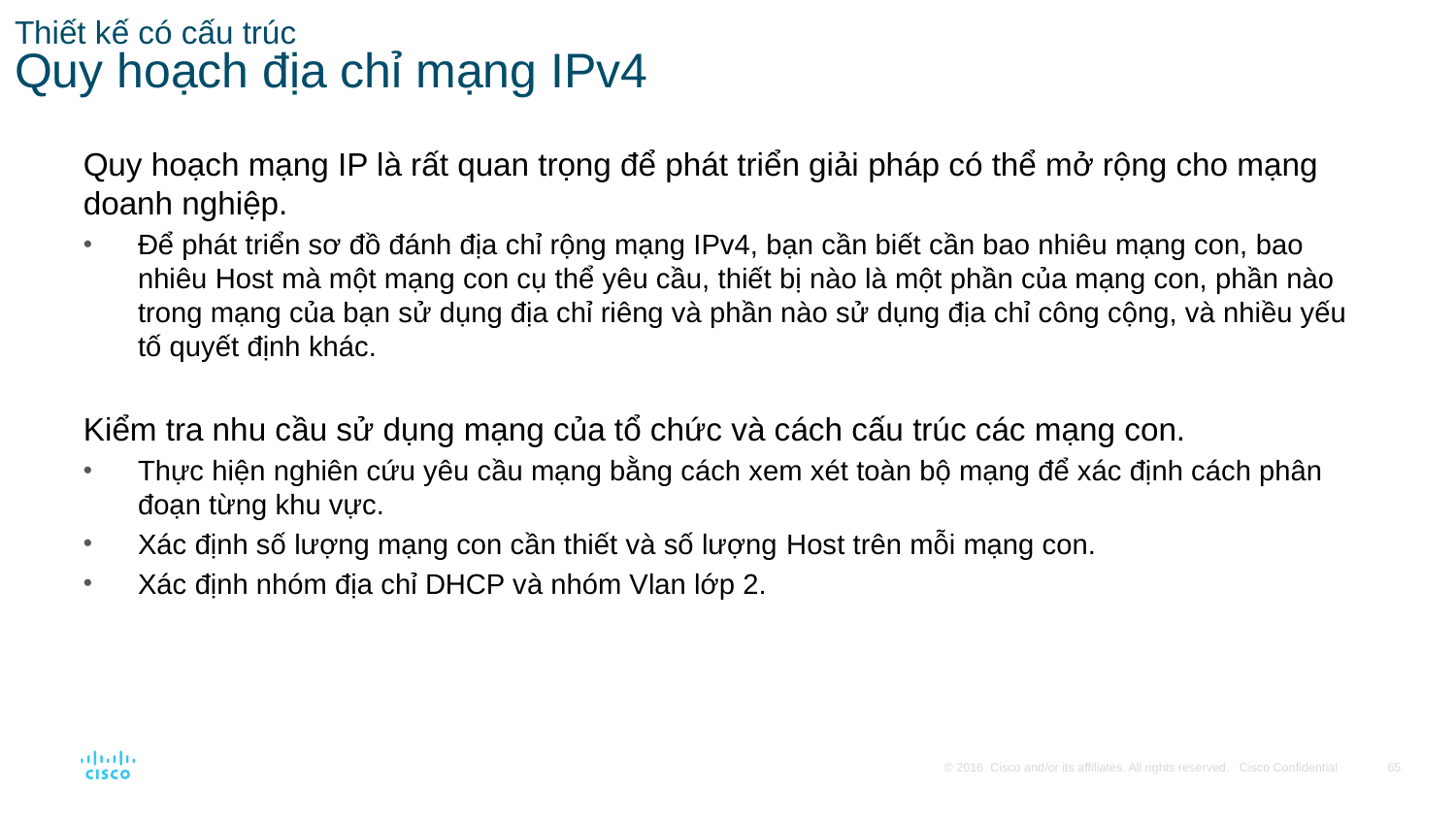

# Thiết kế có cấu trúc Quy hoạch địa chỉ mạng IPv4
Quy hoạch mạng IP là rất quan trọng để phát triển giải pháp có thể mở rộng cho mạng doanh nghiệp.
Để phát triển sơ đồ đánh địa chỉ rộng mạng IPv4, bạn cần biết cần bao nhiêu mạng con, bao nhiêu Host mà một mạng con cụ thể yêu cầu, thiết bị nào là một phần của mạng con, phần nào trong mạng của bạn sử dụng địa chỉ riêng và phần nào sử dụng địa chỉ công cộng, và nhiều yếu tố quyết định khác.

Kiểm tra nhu cầu sử dụng mạng của tổ chức và cách cấu trúc các mạng con.
Thực hiện nghiên cứu yêu cầu mạng bằng cách xem xét toàn bộ mạng để xác định cách phân đoạn từng khu vực.
Xác định số lượng mạng con cần thiết và số lượng Host trên mỗi mạng con.
Xác định nhóm địa chỉ DHCP và nhóm Vlan lớp 2.